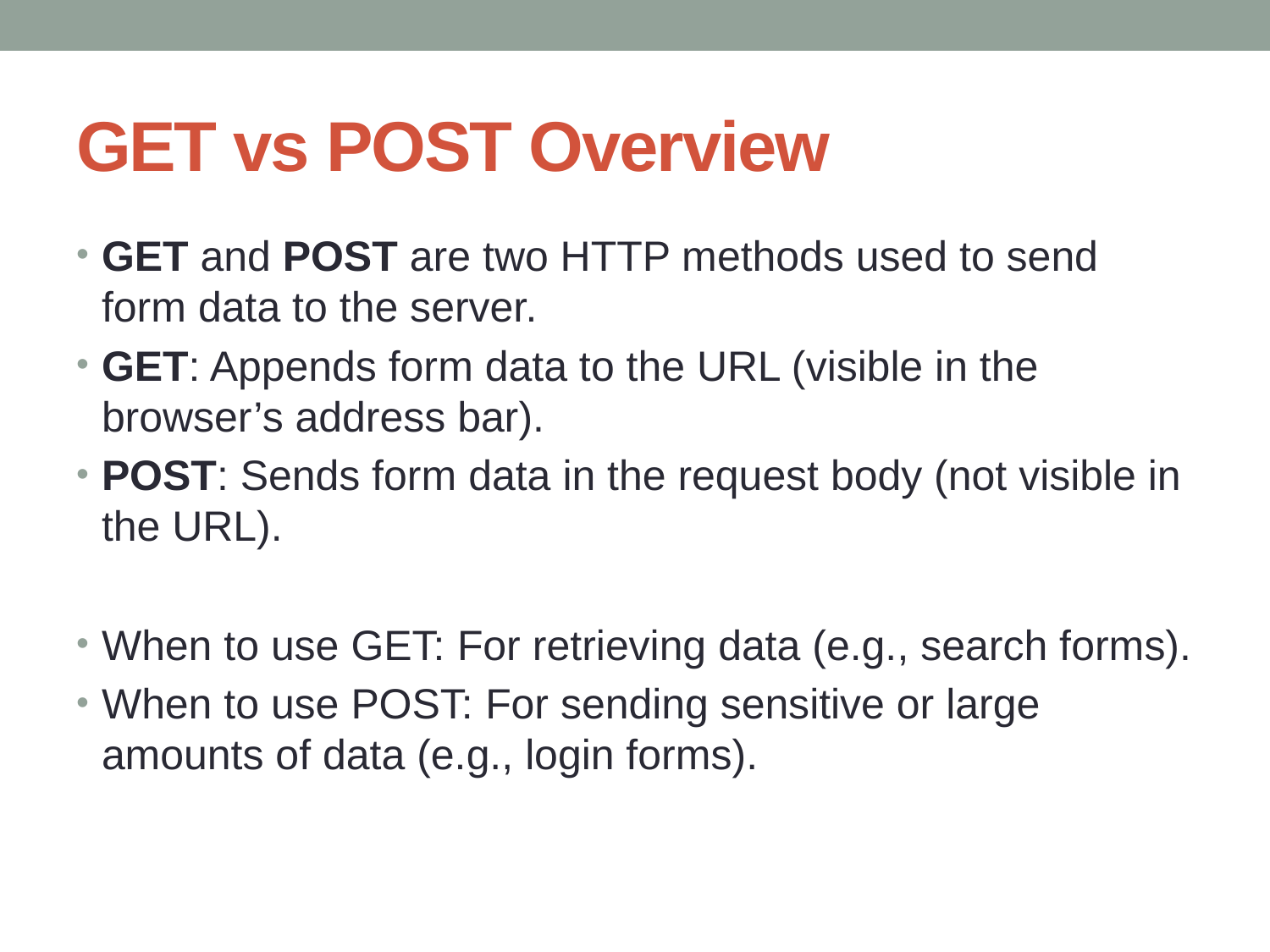

# GET vs POST Overview
GET and POST are two HTTP methods used to send form data to the server.
GET: Appends form data to the URL (visible in the browser’s address bar).
POST: Sends form data in the request body (not visible in the URL).

When to use GET: For retrieving data (e.g., search forms).
When to use POST: For sending sensitive or large amounts of data (e.g., login forms).